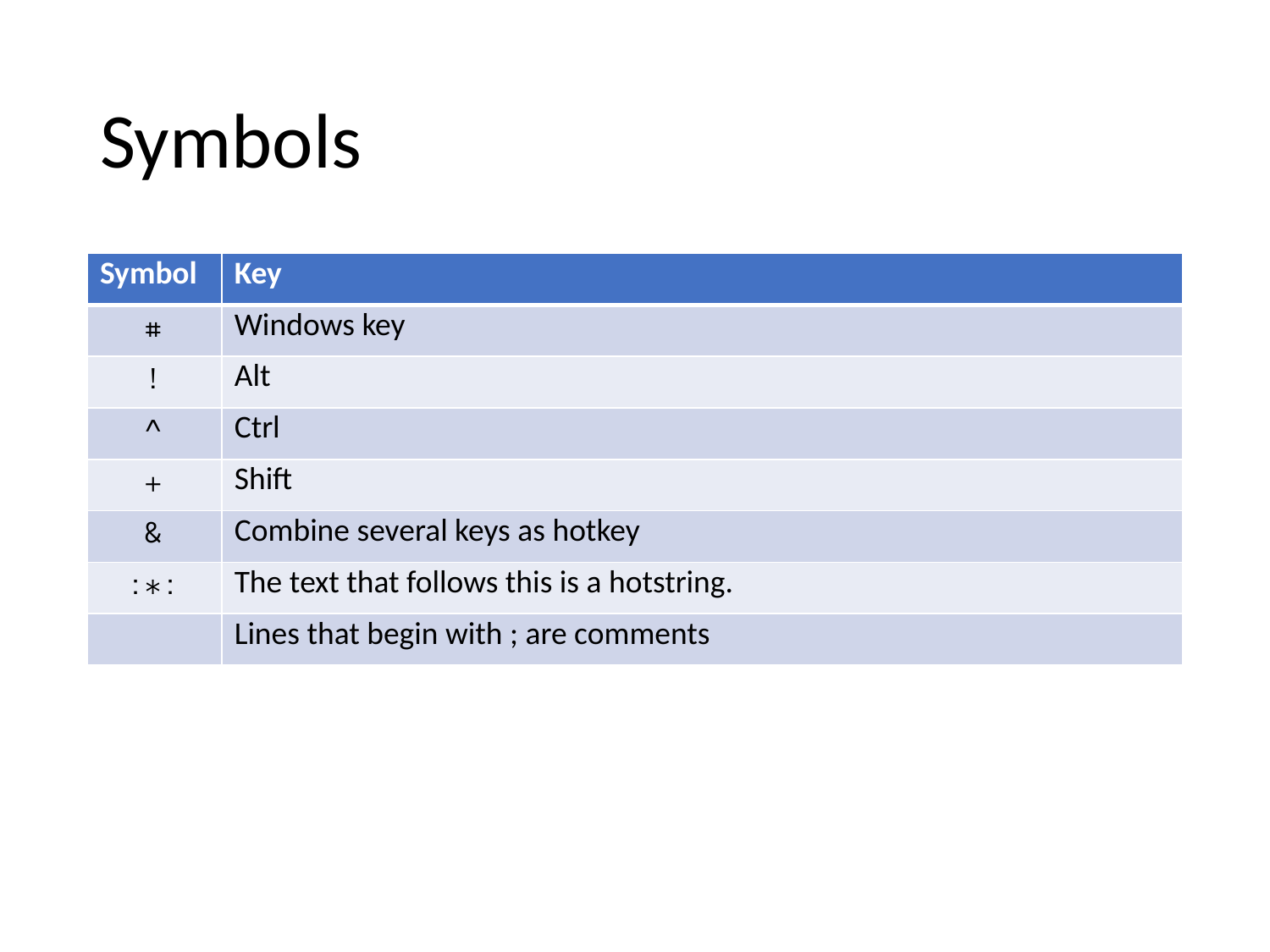

# Symbols
| Symbol | Key |
| --- | --- |
| # | Windows key |
| ! | Alt |
| ^ | Ctrl |
| + | Shift |
| & | Combine several keys as hotkey |
| :\*: | The text that follows this is a hotstring. |
|  | Lines that begin with ; are comments |